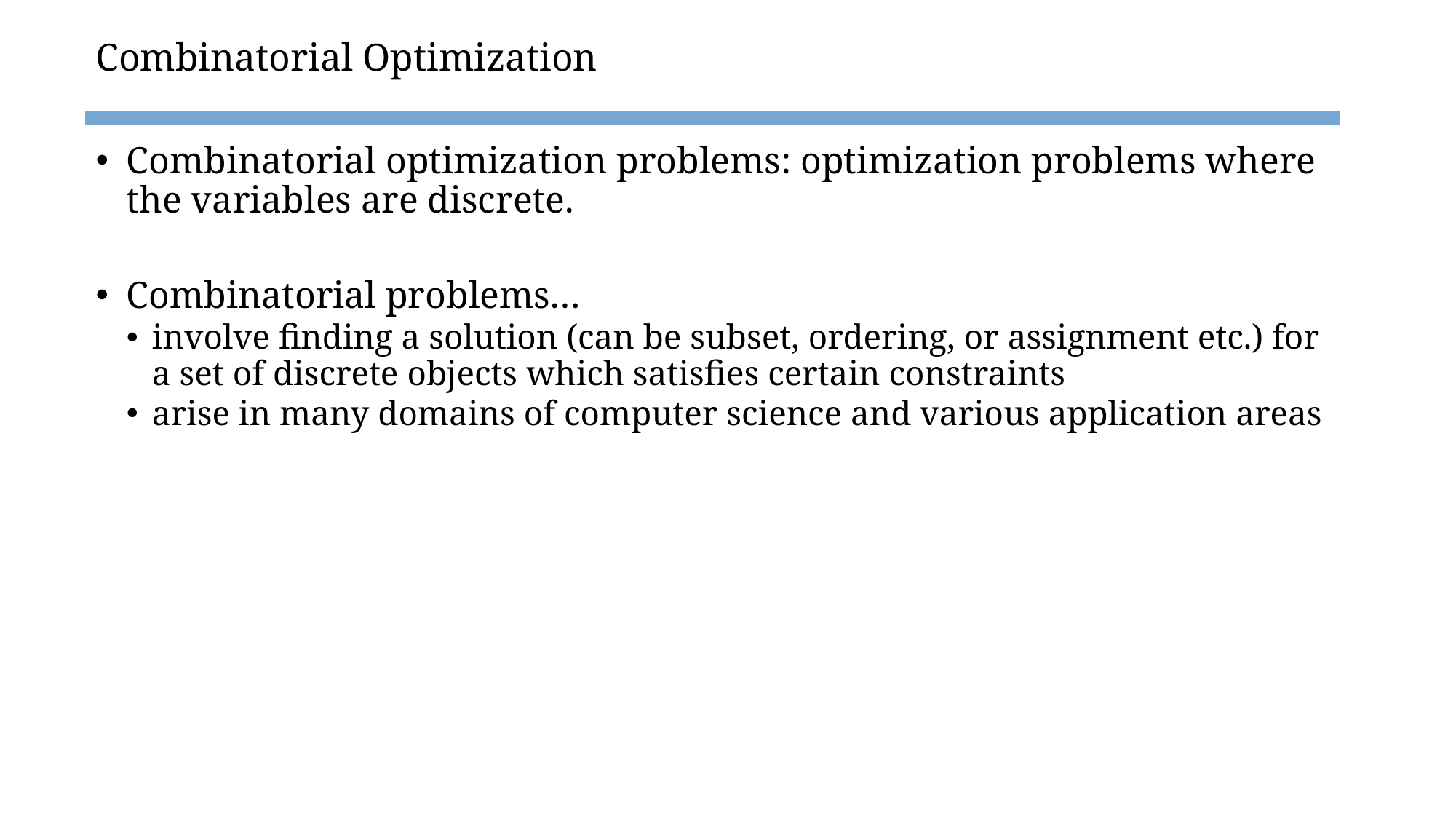

# Combinatorial Optimization
Combinatorial optimization problems: optimization problems where the variables are discrete.

Combinatorial problems…
involve finding a solution (can be subset, ordering, or assignment etc.) for a set of discrete objects which satisfies certain constraints
arise in many domains of computer science and various application areas